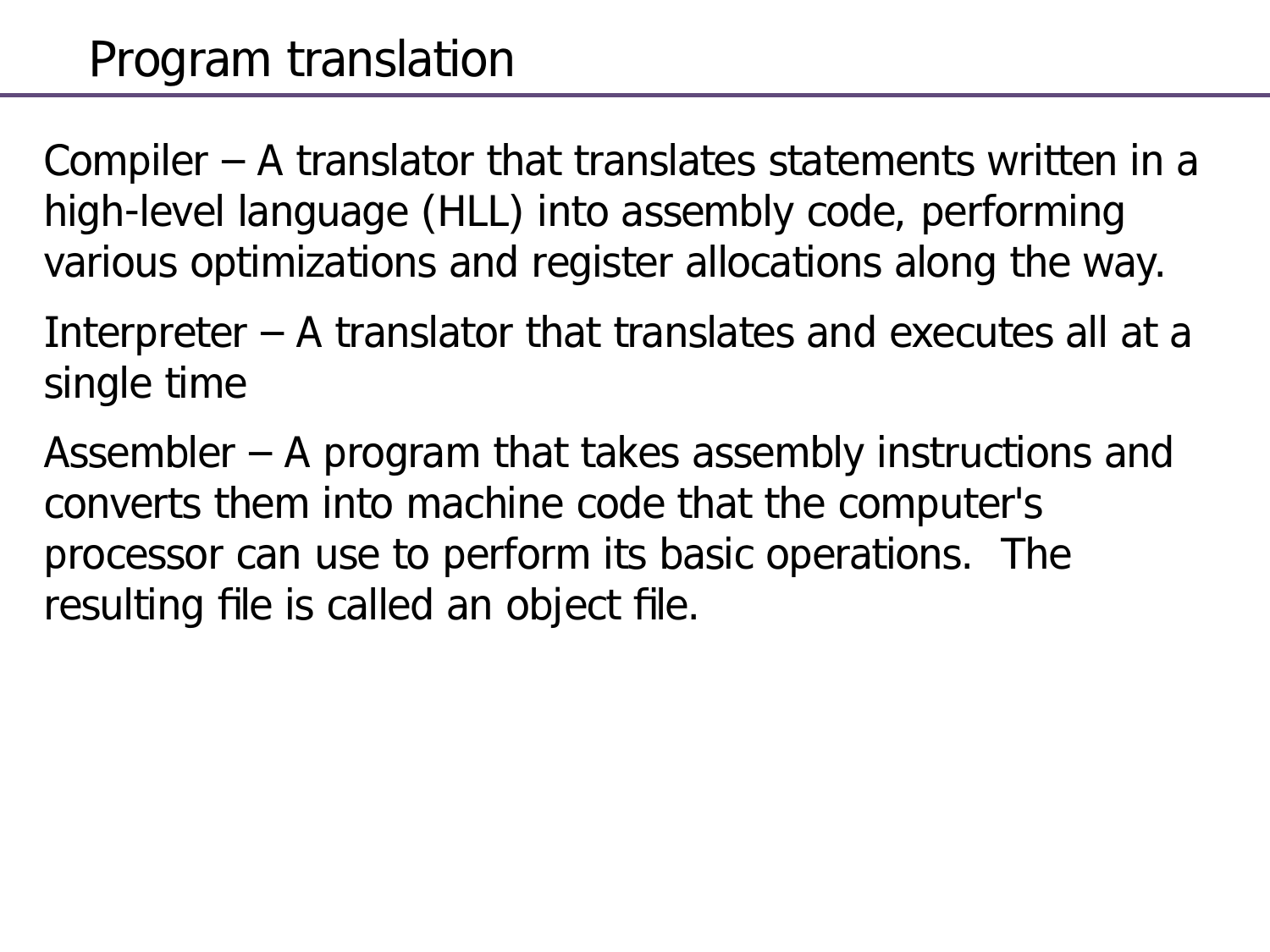

Program translation
Compiler – A translator that translates statements written in a high-level language (HLL) into assembly code, performing various optimizations and register allocations along the way.
Interpreter – A translator that translates and executes all at a single time
Assembler – A program that takes assembly instructions and converts them into machine code that the computer's processor can use to perform its basic operations.  The resulting file is called an object file.